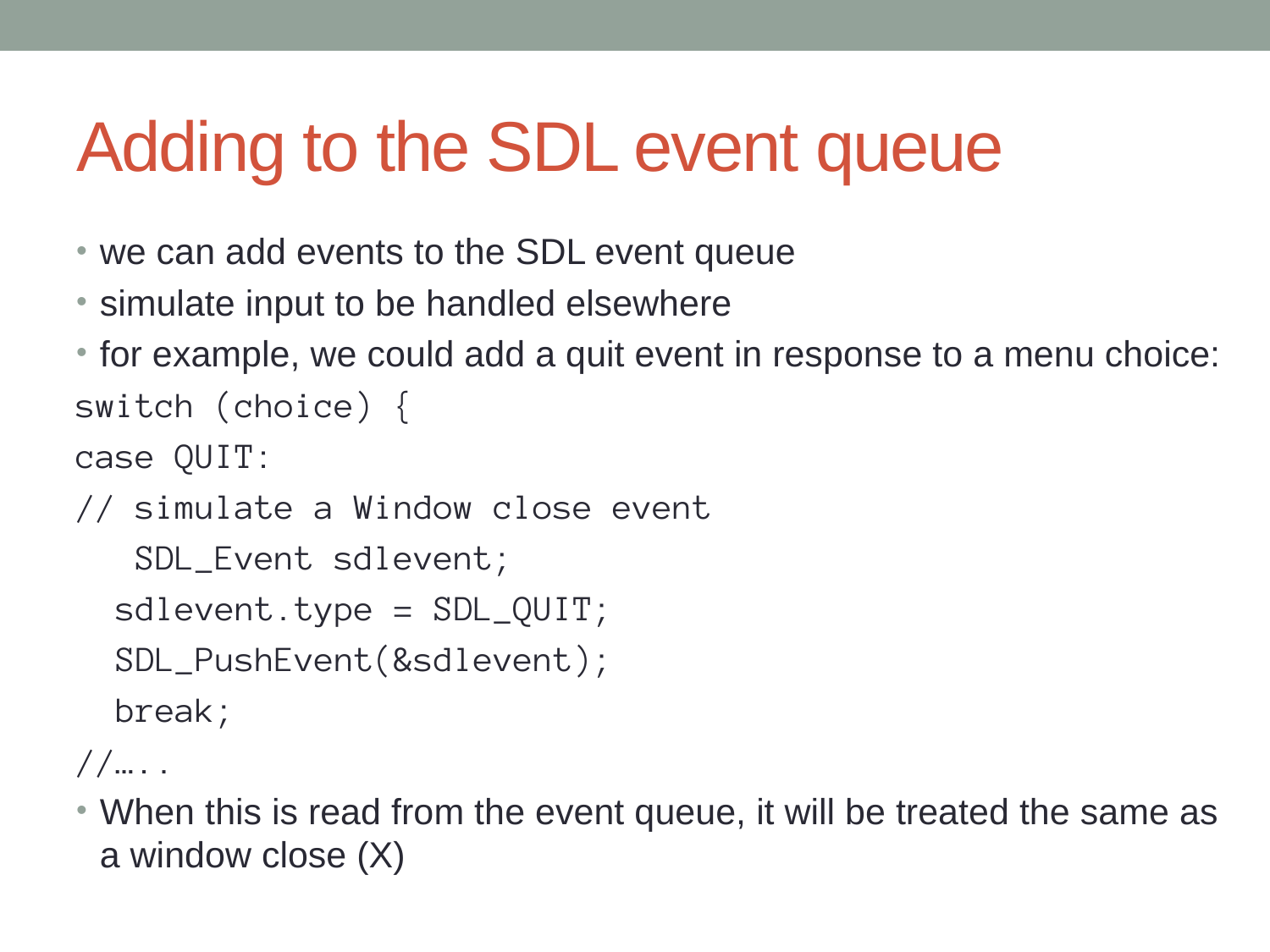

# Adding to the SDL event queue
we can add events to the SDL event queue
simulate input to be handled elsewhere
for example, we could add a quit event in response to a menu choice:
switch (choice) {
case QUIT:
// simulate a Window close event
   SDL_Event sdlevent;
  sdlevent.type = SDL_QUIT;
  SDL_PushEvent(&sdlevent);
  break;
//…..
When this is read from the event queue, it will be treated the same as a window close (X)